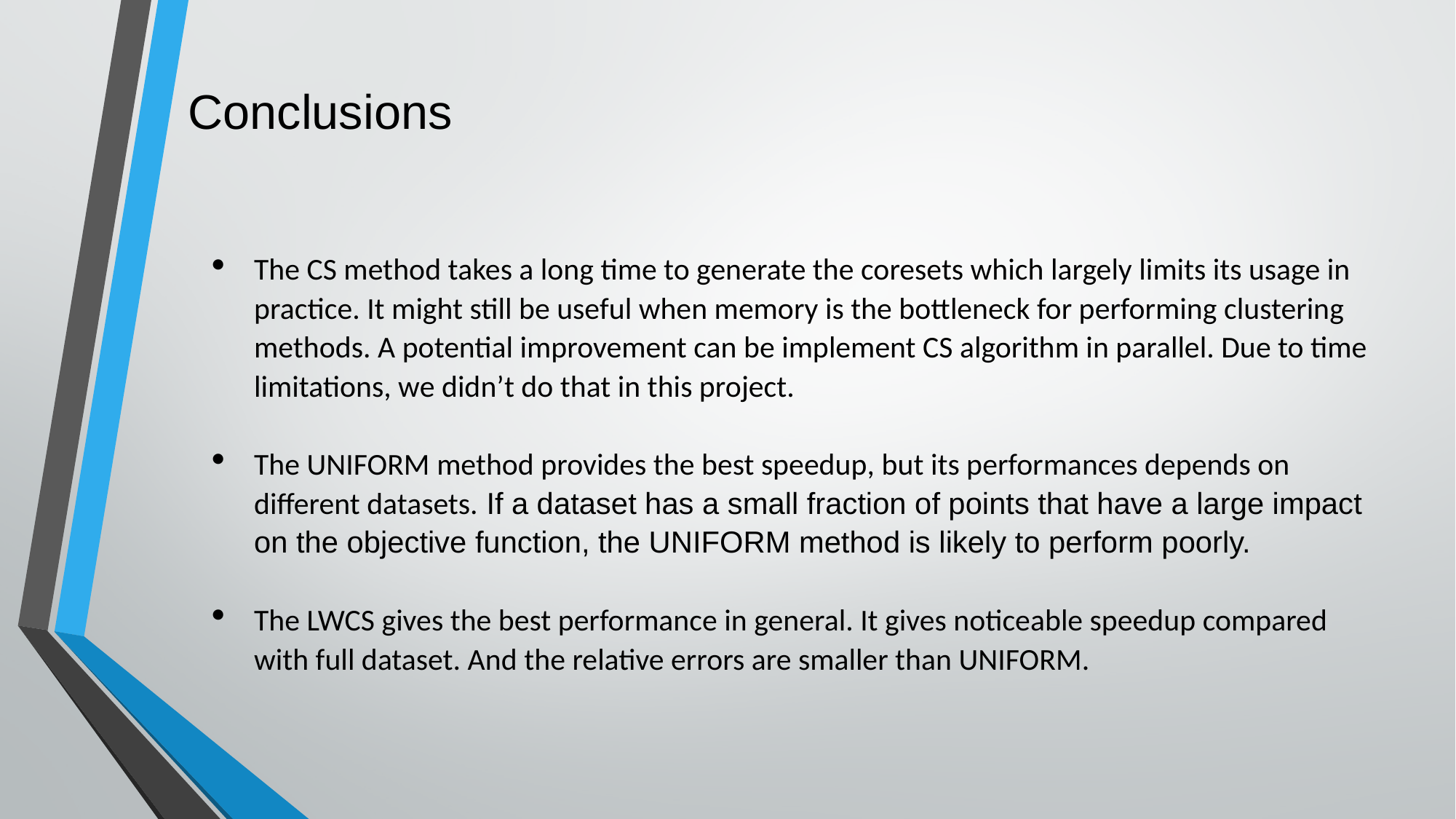

# Conclusions

The CS method takes a long time to generate the coresets which largely limits its usage in practice. It might still be useful when memory is the bottleneck for performing clustering methods. A potential improvement can be implement CS algorithm in parallel. Due to time limitations, we didn’t do that in this project.

The UNIFORM method provides the best speedup, but its performances depends on different datasets. If a dataset has a small fraction of points that have a large impact on the objective function, the UNIFORM method is likely to perform poorly.

The LWCS gives the best performance in general. It gives noticeable speedup compared with full dataset. And the relative errors are smaller than UNIFORM.